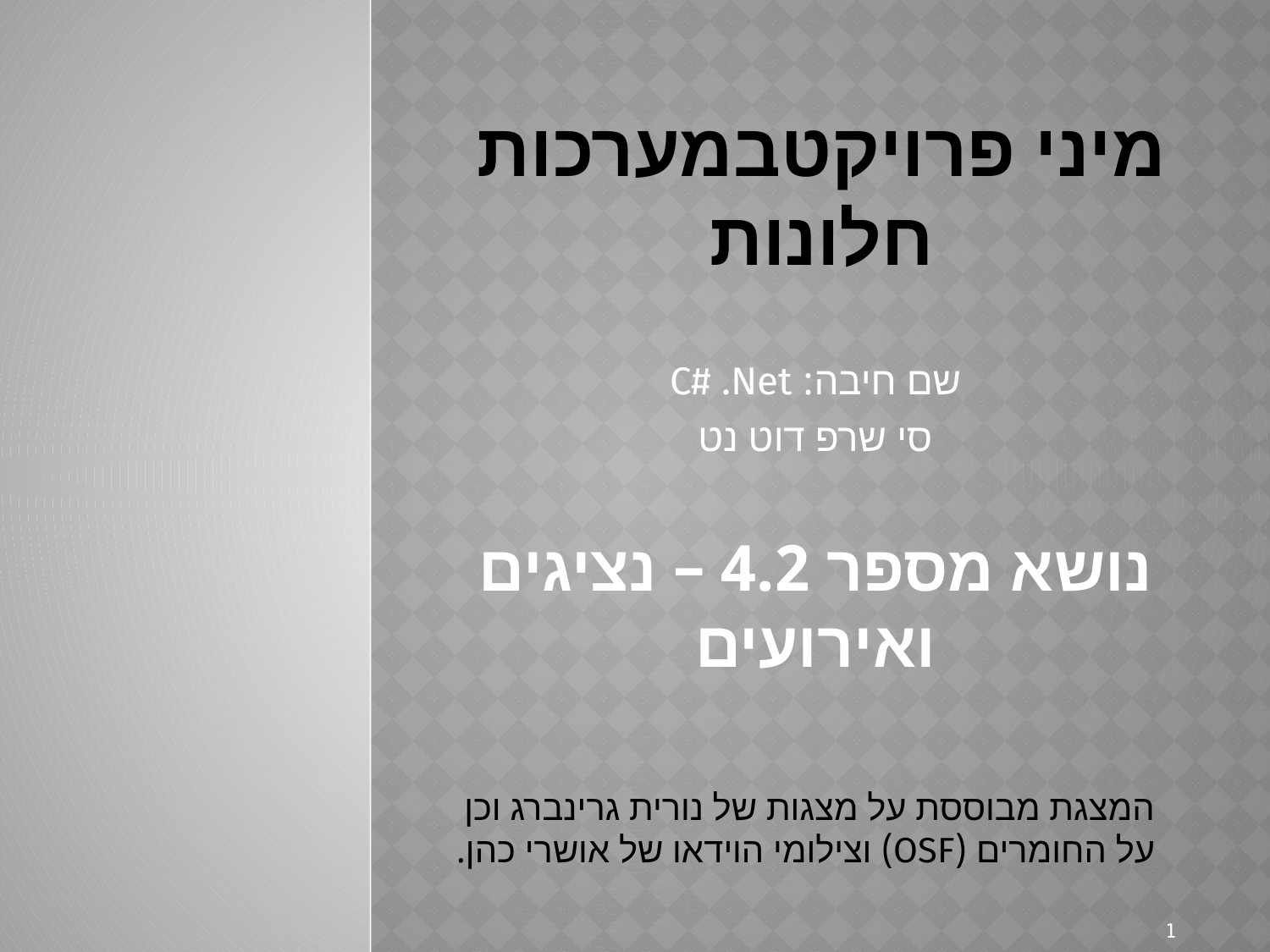

# מיני פרויקט	במערכות חלונות
שם חיבה: C# .Net
סי שרפ דוט נט

נושא מספר 4.2 – נציגים ואירועים
המצגת מבוססת על מצגות של נורית גרינברג וכן על החומרים (OSF) וצילומי הוידאו של אושרי כהן.
1